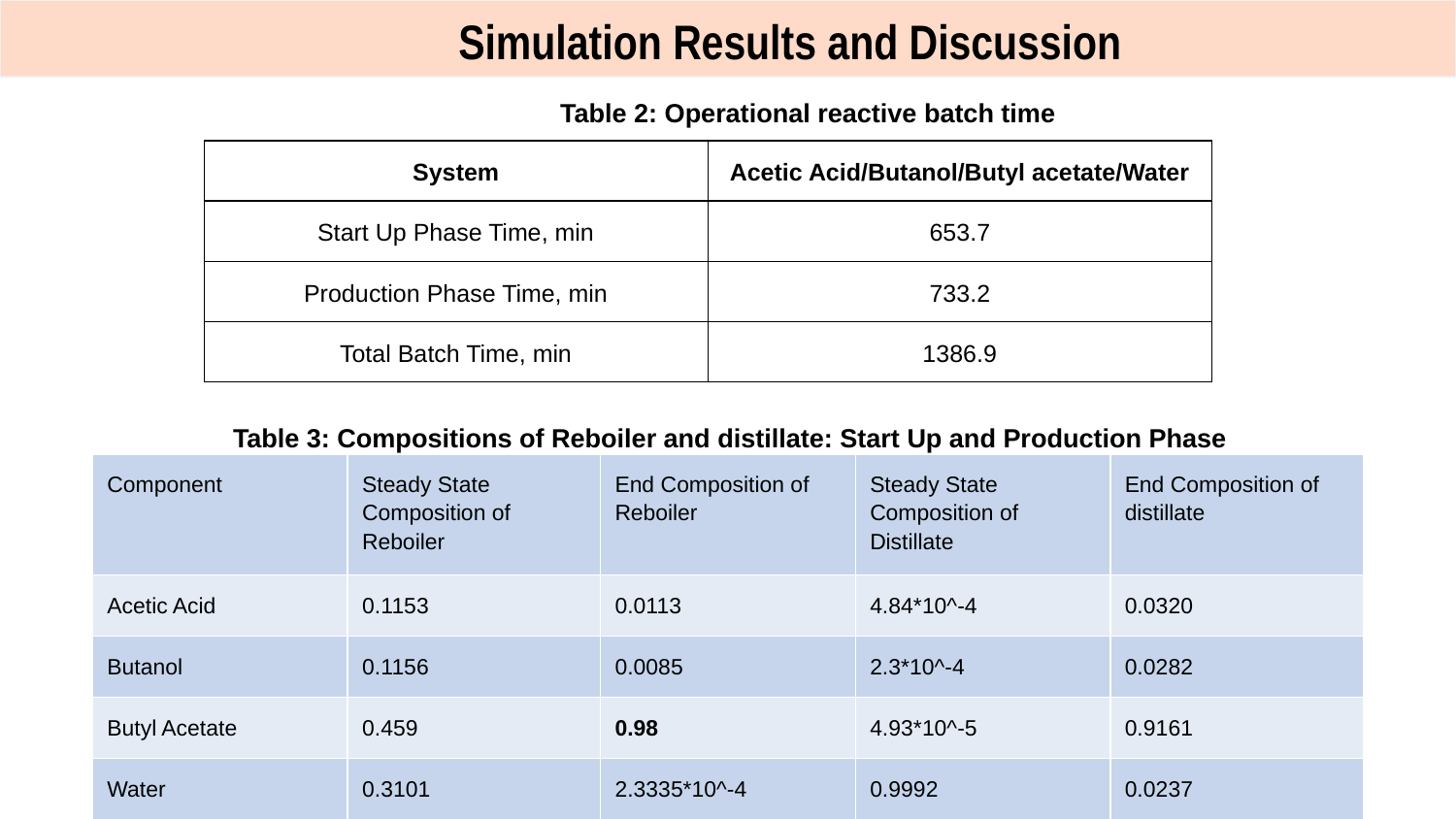

Simulation Results and Discussion
                         Table 2: Operational reactive batch time
| System | Acetic Acid/Butanol/Butyl acetate/Water |
| --- | --- |
| Start Up Phase Time, min | 653.7 |
| Production Phase Time, min | 733.2 |
| Total Batch Time, min | 1386.9 |
                Table 3: Compositions of Reboiler and distillate: Start Up and Production Phase

| Component | Steady State Composition of Reboiler | End Composition of Reboiler | Steady State Composition of Distillate | End Composition of distillate |
| --- | --- | --- | --- | --- |
| Acetic Acid | 0.1153 | 0.0113 | 4.84\*10^-4 | 0.0320 |
| Butanol | 0.1156 | 0.0085 | 2.3\*10^-4 | 0.0282 |
| Butyl Acetate | 0.459 | 0.98 | 4.93\*10^-5 | 0.9161 |
| Water | 0.3101 | 2.3335\*10^-4 | 0.9992 | 0.0237 |